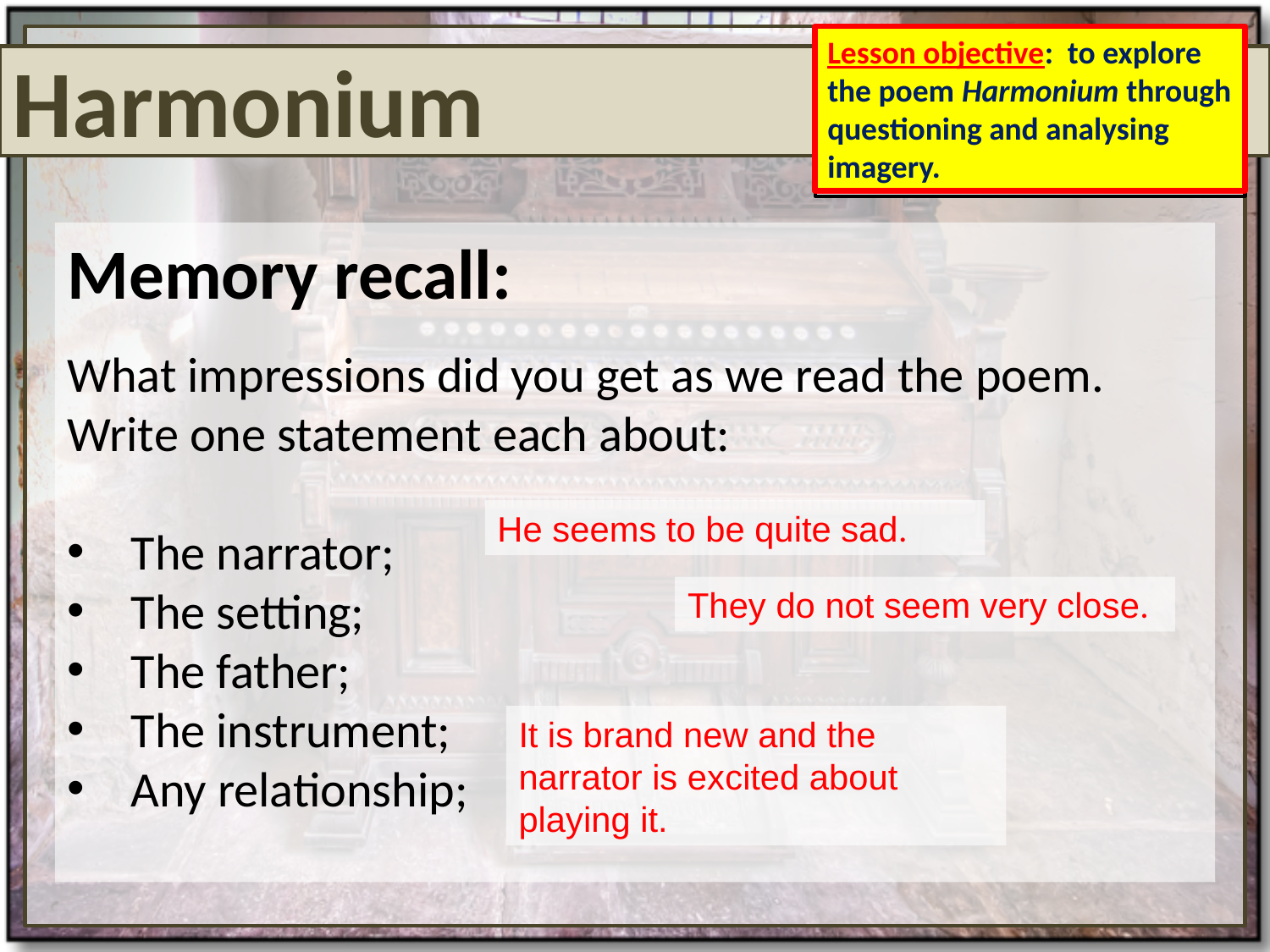

Lesson objective:  to explore the poem Harmonium through questioning and analysing imagery.
Harmonium
Memory recall:

What impressions did you get as we read the poem.  Write one statement each about:

The narrator;
The setting;
The father;
The instrument;
Any relationship;

He seems to be quite sad.
They do not seem very close.
It is brand new and the narrator is excited about playing it.